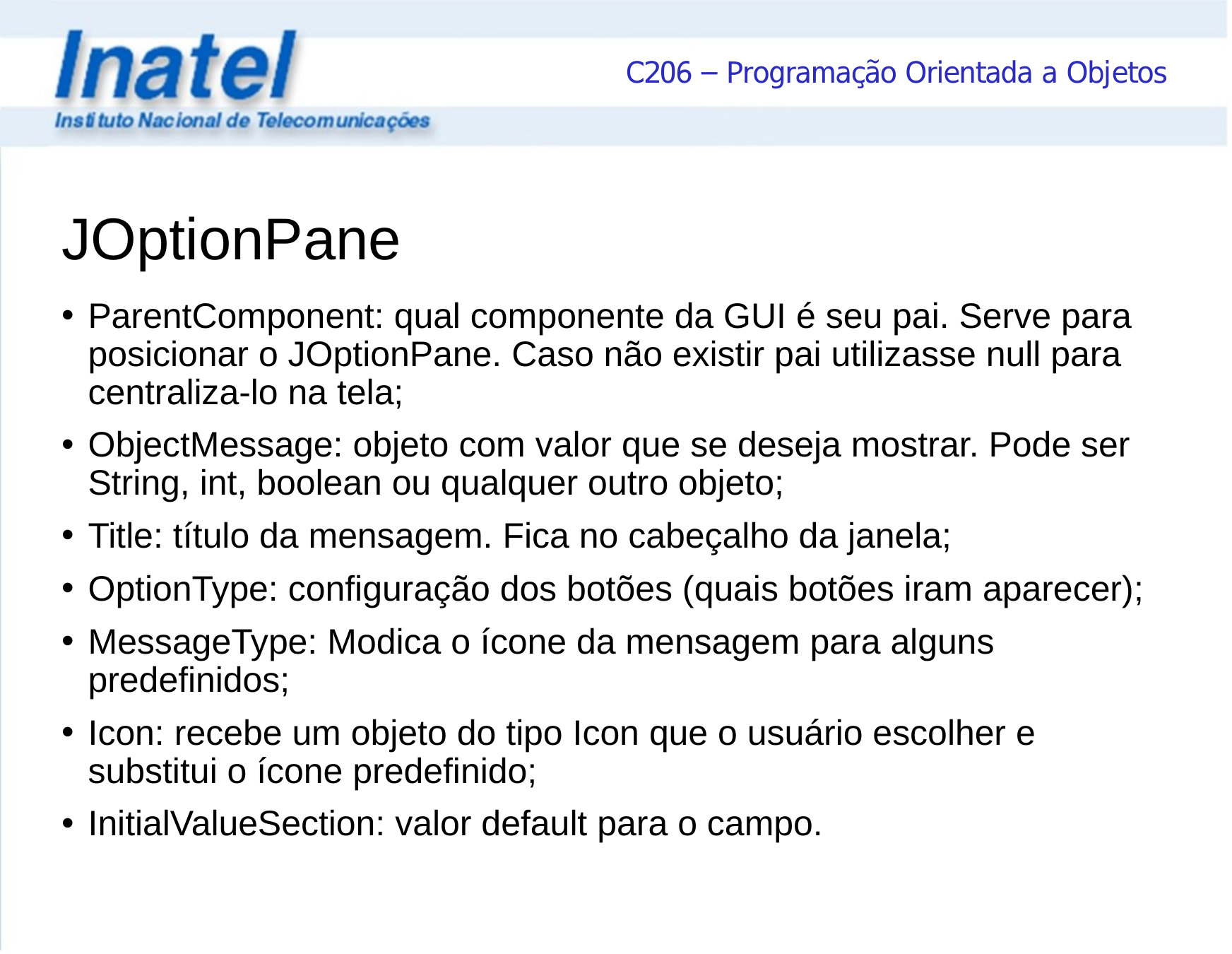

# JOptionPane
ParentComponent: qual componente da GUI é seu pai. Serve para posicionar o JOptionPane. Caso não existir pai utilizasse null para centraliza-lo na tela;
ObjectMessage: objeto com valor que se deseja mostrar. Pode ser String, int, boolean ou qualquer outro objeto;
Title: título da mensagem. Fica no cabeçalho da janela;
OptionType: configuração dos botões (quais botões iram aparecer);
MessageType: Modica o ícone da mensagem para alguns predefinidos;
Icon: recebe um objeto do tipo Icon que o usuário escolher e substitui o ícone predefinido;
InitialValueSection: valor default para o campo.